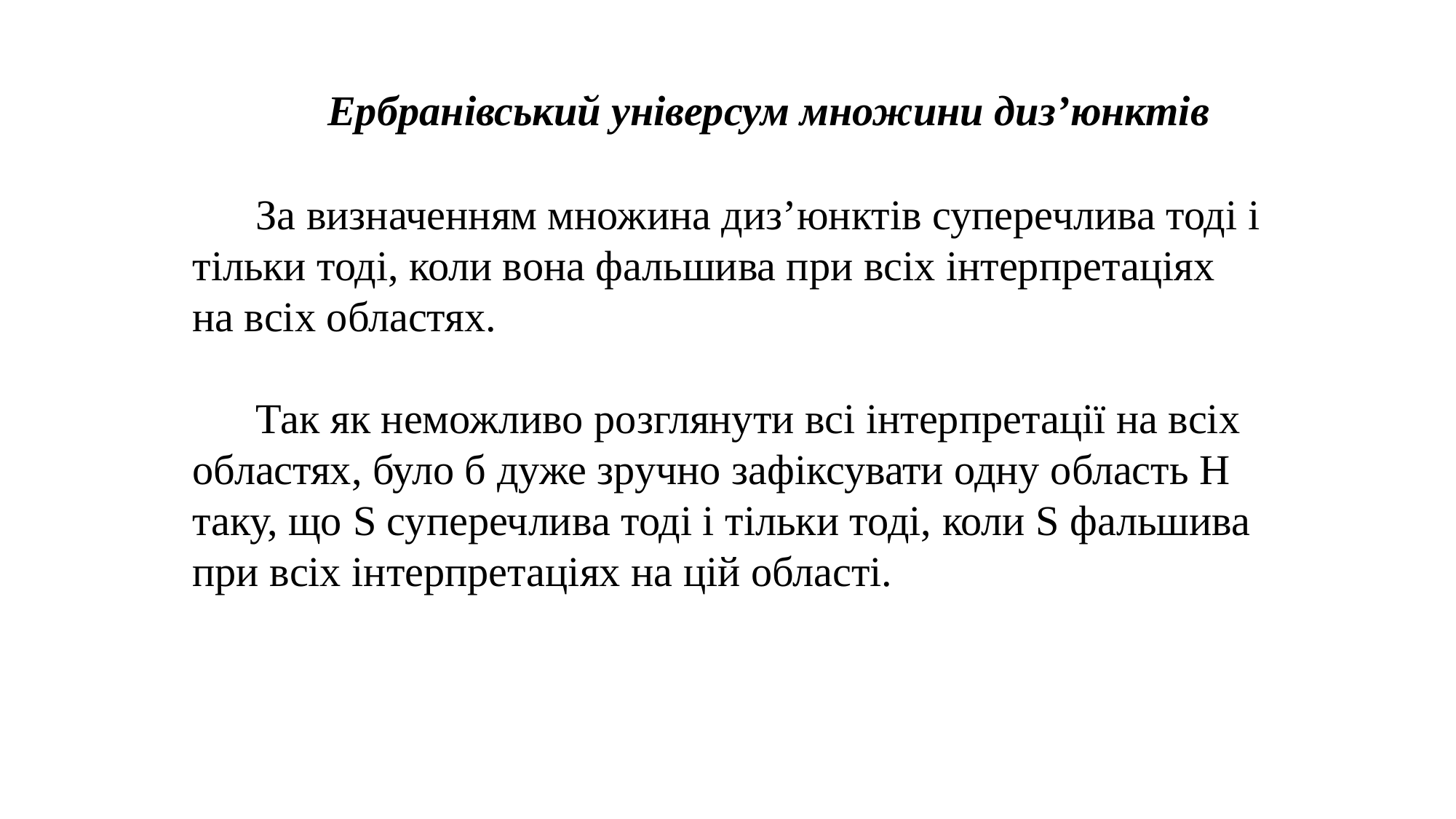

Ербранівський універсум множини диз’юнктів

      За визначенням множина диз’юнктів суперечлива тоді і тільки тоді, коли вона фальшива при всіх інтерпретаціях на всіх областях.

      Так як неможливо розглянути всі інтерпретації на всіх областях, було б дуже зручно зафіксувати одну область H таку, що S суперечлива тоді і тільки тоді, коли S фальшива при всіх інтерпретаціях на цій області.